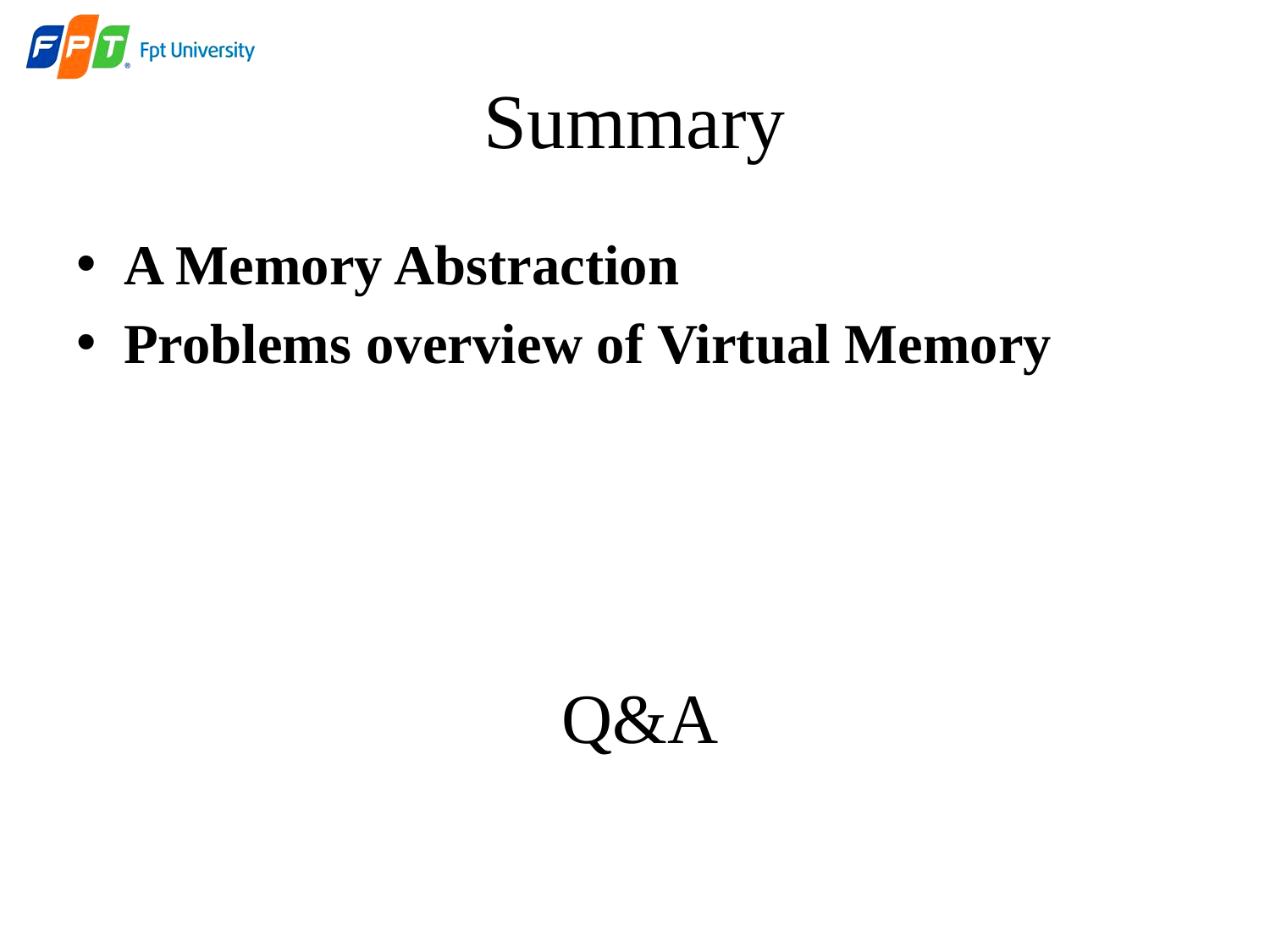

# Summary
A Memory Abstraction
Problems overview of Virtual Memory
Q&A